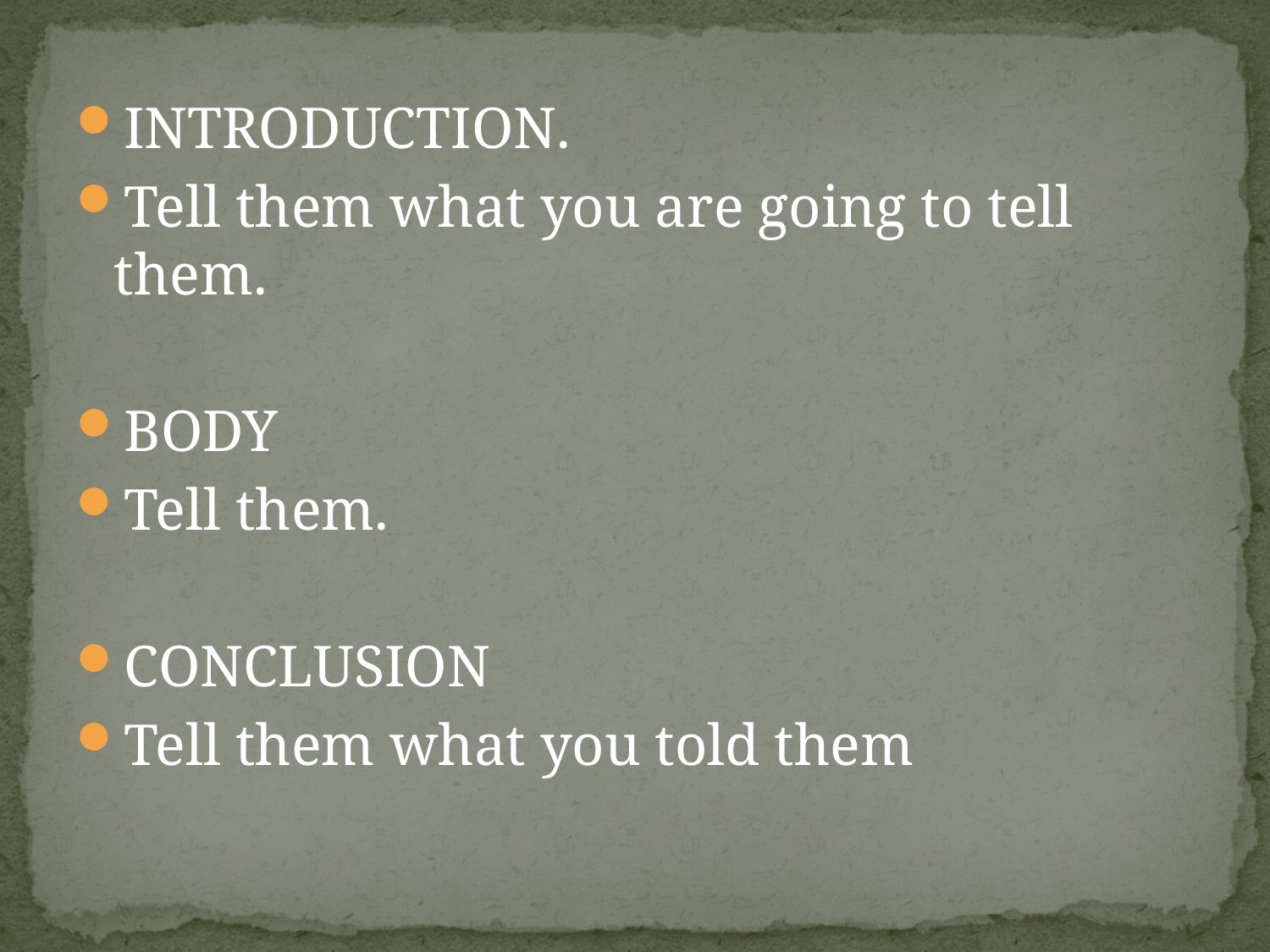

#
INTRODUCTION.
Tell them what you are going to tell them.

BODY
Tell them.

CONCLUSION
Tell them what you told them